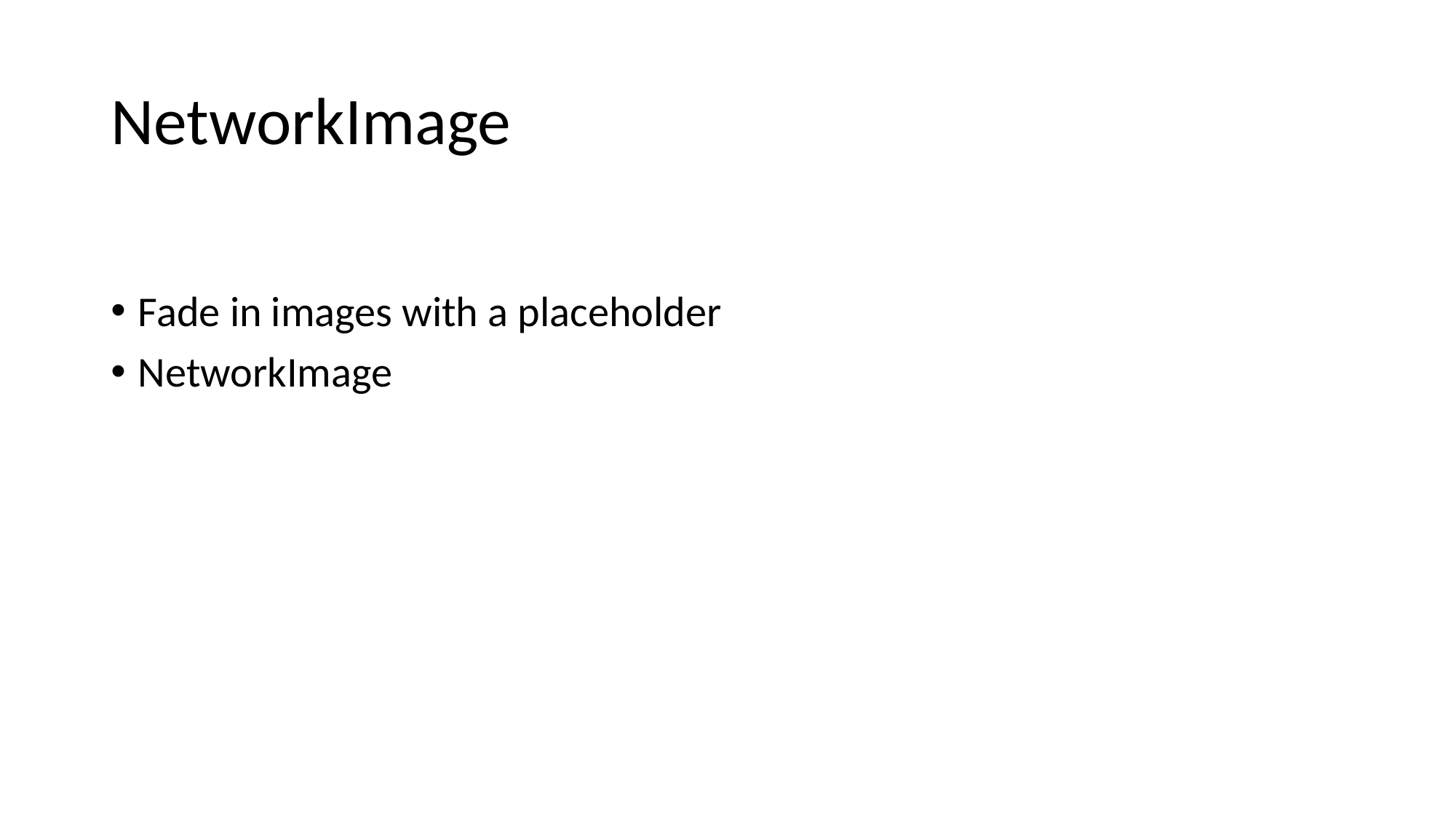

# NetworkImage

Fade in images with a placeholder
NetworkImage